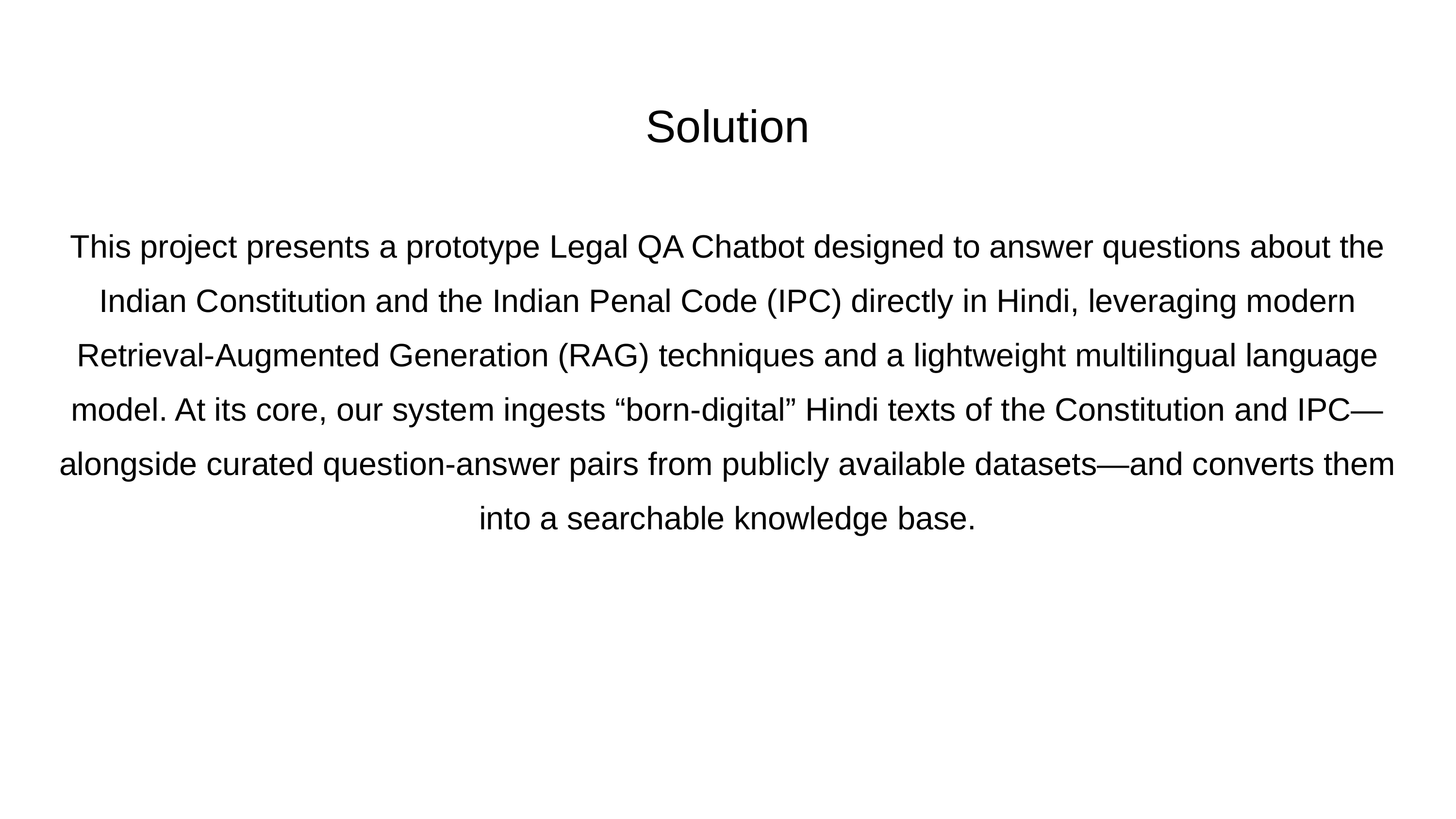

Solution
This project presents a prototype Legal QA Chatbot designed to answer questions about the Indian Constitution and the Indian Penal Code (IPC) directly in Hindi, leveraging modern Retrieval-Augmented Generation (RAG) techniques and a lightweight multilingual language model. At its core, our system ingests “born-digital” Hindi texts of the Constitution and IPC—alongside curated question-answer pairs from publicly available datasets—and converts them into a searchable knowledge base.